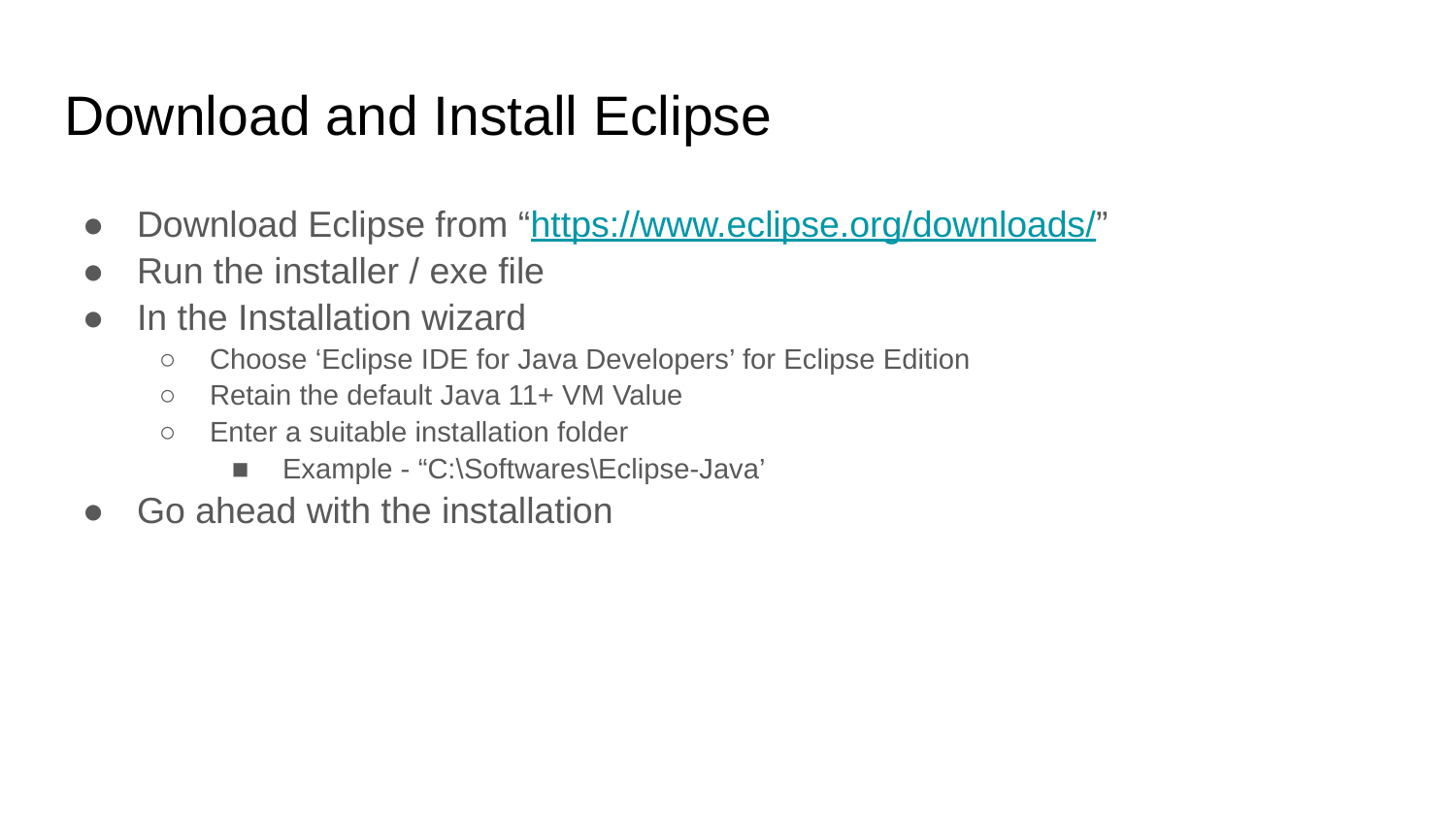

# Download and Install Eclipse
Download Eclipse from “https://www.eclipse.org/downloads/”
Run the installer / exe file
In the Installation wizard
Choose ‘Eclipse IDE for Java Developers’ for Eclipse Edition
Retain the default Java 11+ VM Value
Enter a suitable installation folder
Example - “C:\Softwares\Eclipse-Java’
Go ahead with the installation